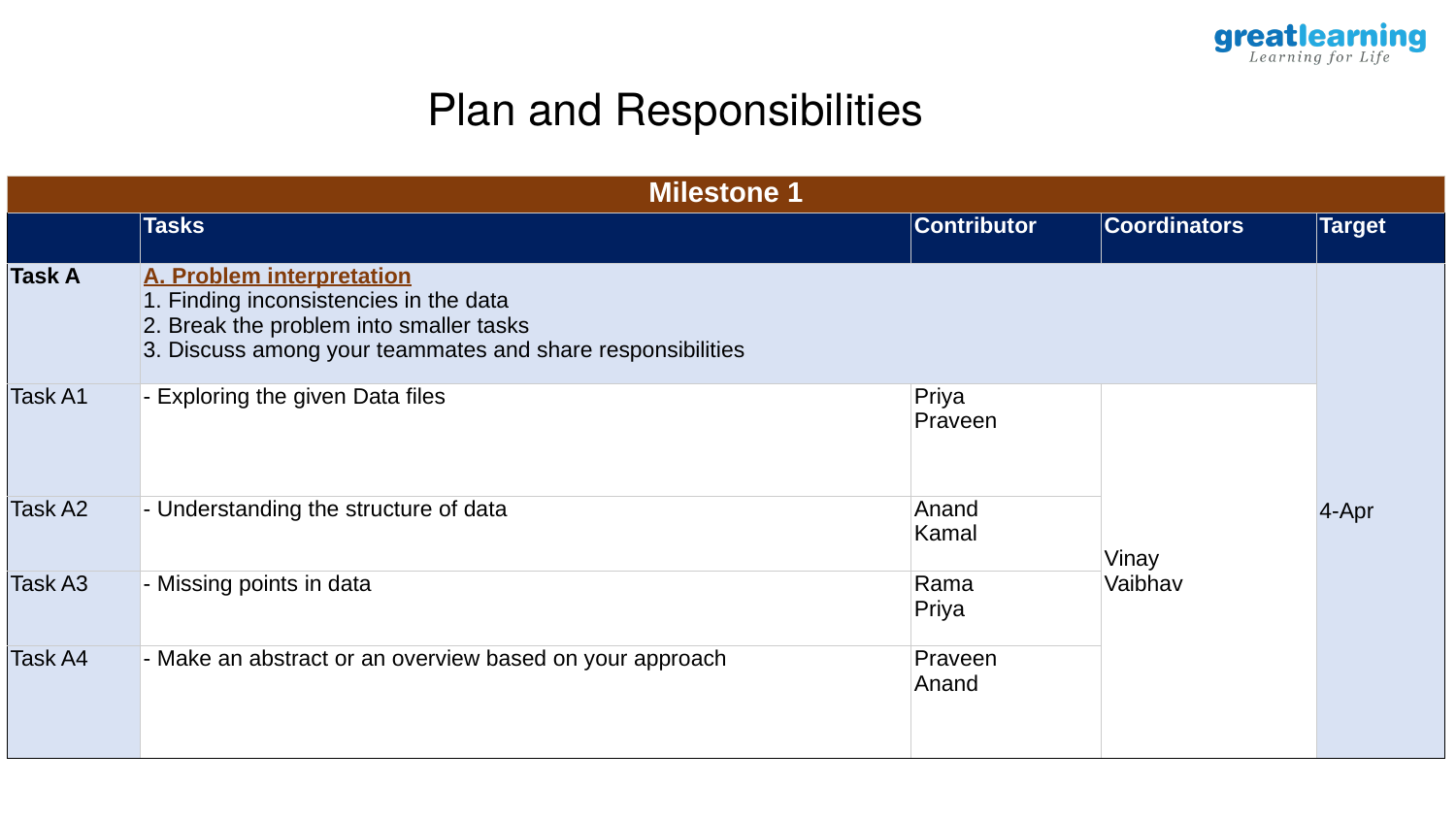

Plan and Responsibilities
| Milestone 1 |  |  |  |  |
| --- | --- | --- | --- | --- |
|  | Tasks | Contributor | Coordinators | Target |
| Task A | A. Problem interpretation 1. Finding inconsistencies in the data 2. Break the problem into smaller tasks 3. Discuss among your teammates and share responsibilities |  |  | 4-Apr |
| Task A1 | - Exploring the given Data files | Priya Praveen | Vinay Vaibhav |  |
| Task A2 | - Understanding the structure of data | Anand Kamal |  |  |
| Task A3 | - Missing points in data | Rama Priya |  |  |
| Task A4 | - Make an abstract or an overview based on your approach | Praveen Anand |  |  |